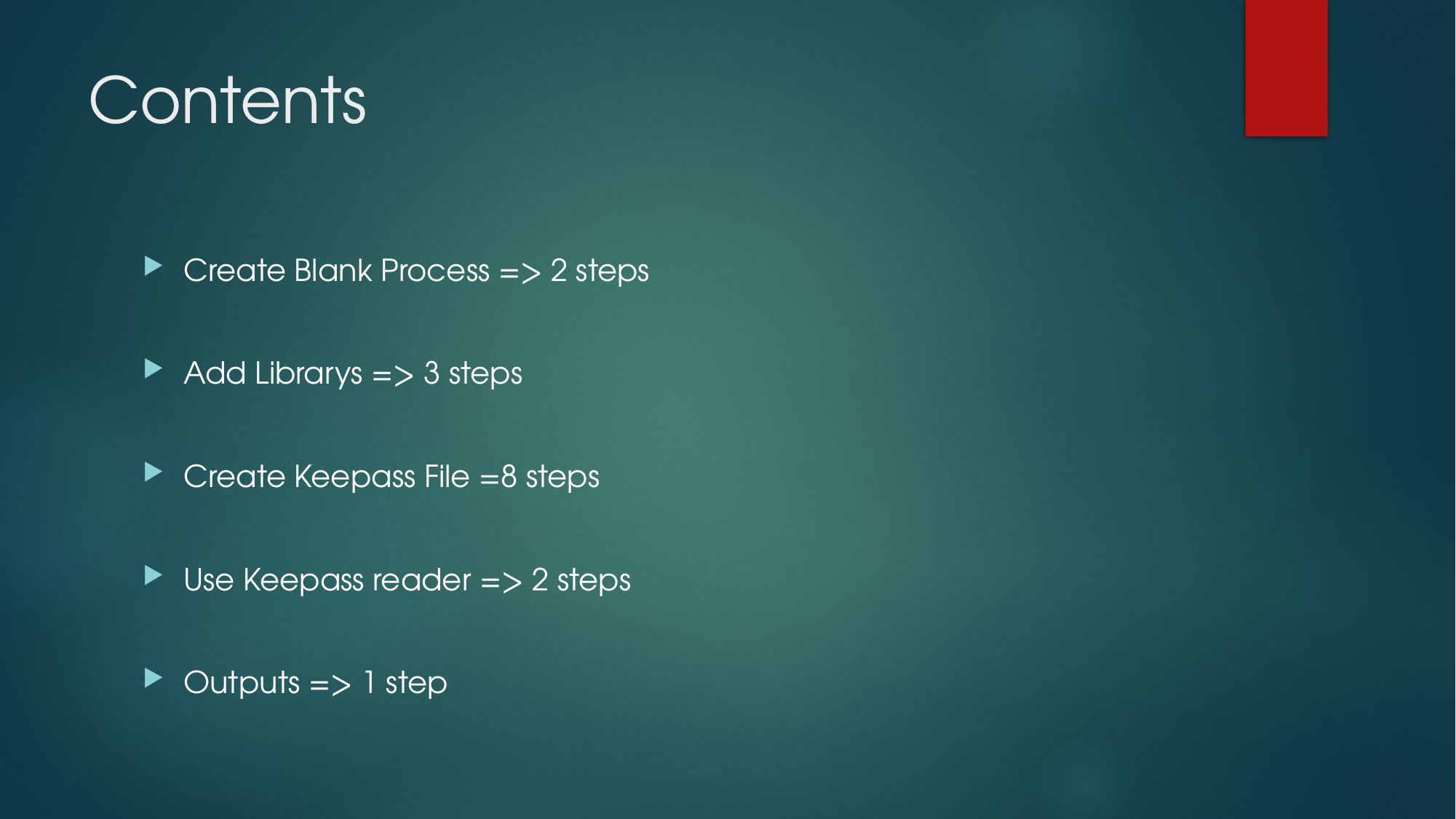

# Contents
Create Blank Process => 2 steps

Add Librarys => 3 steps

Create Keepass File =8 steps

Use Keepass reader => 2 steps

Outputs => 1 step